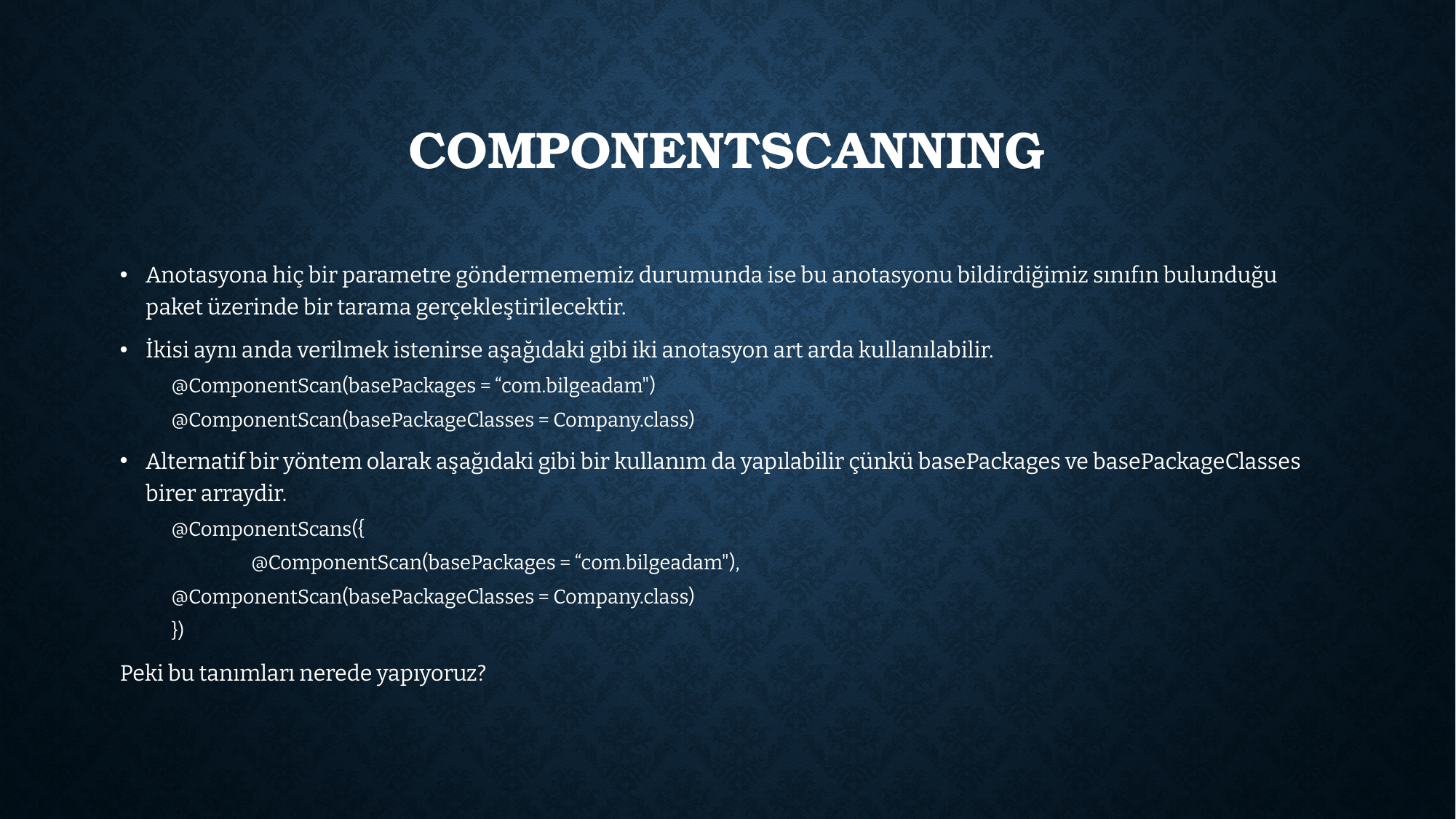

# ComponentScanning
Anotasyona hiç bir parametre göndermememiz durumunda ise bu anotasyonu bildirdiğimiz sınıfın bulunduğu paket üzerinde bir tarama gerçekleştirilecektir.
İkisi aynı anda verilmek istenirse aşağıdaki gibi iki anotasyon art arda kullanılabilir.
@ComponentScan(basePackages = “com.bilgeadam")
@ComponentScan(basePackageClasses = Company.class)
Alternatif bir yöntem olarak aşağıdaki gibi bir kullanım da yapılabilir çünkü basePackages ve basePackageClasses birer arraydir.
@ComponentScans({
 	@ComponentScan(basePackages = “com.bilgeadam"),
	@ComponentScan(basePackageClasses = Company.class)
})
Peki bu tanımları nerede yapıyoruz?